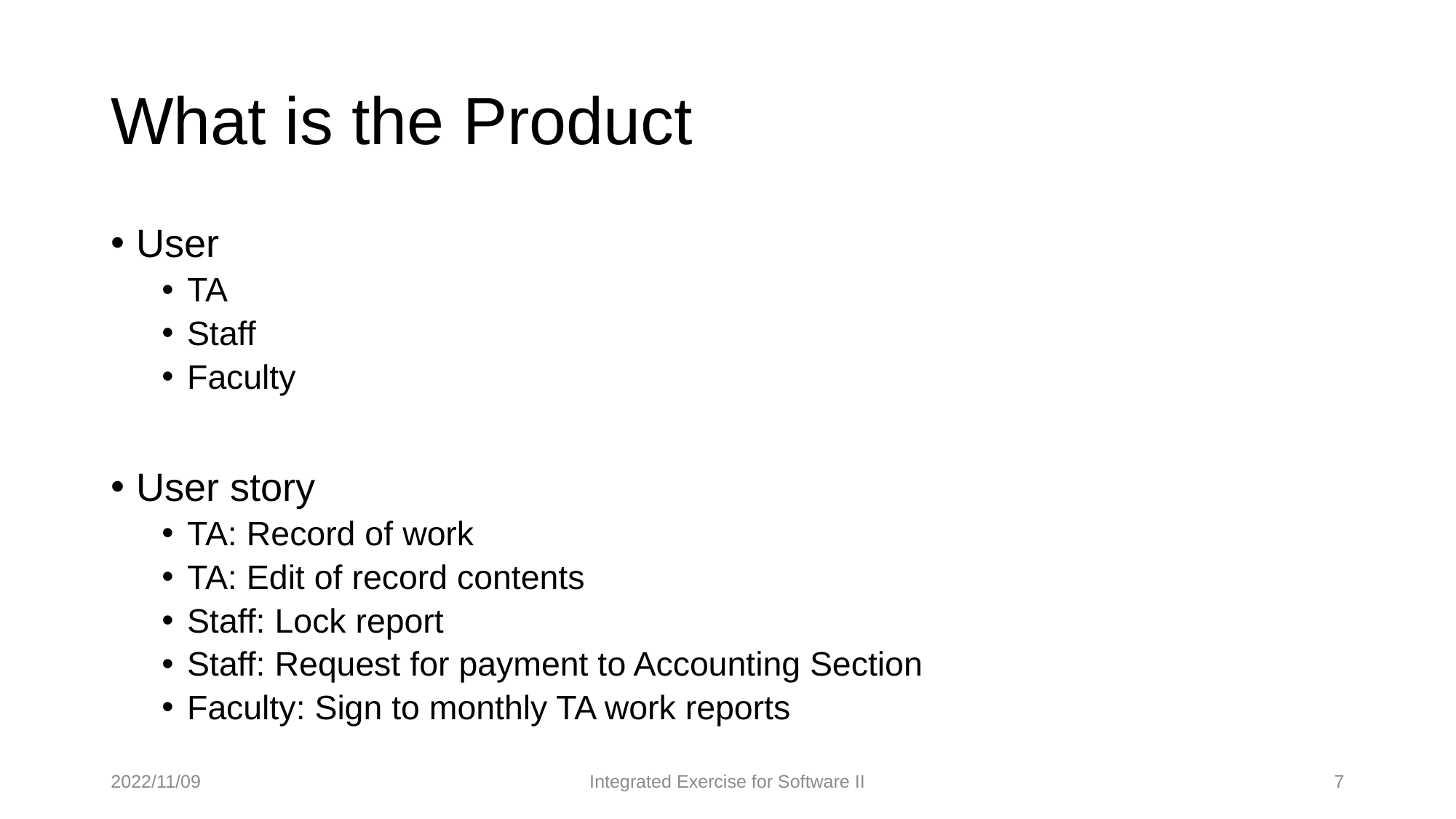

# What is the Product
User
TA
Staff
Faculty

User story
TA: Record of work
TA: Edit of record contents
Staff: Lock report
Staff: Request for payment to Accounting Section
Faculty: Sign to monthly TA work reports

2022/11/09
Integrated Exercise for Software II
7